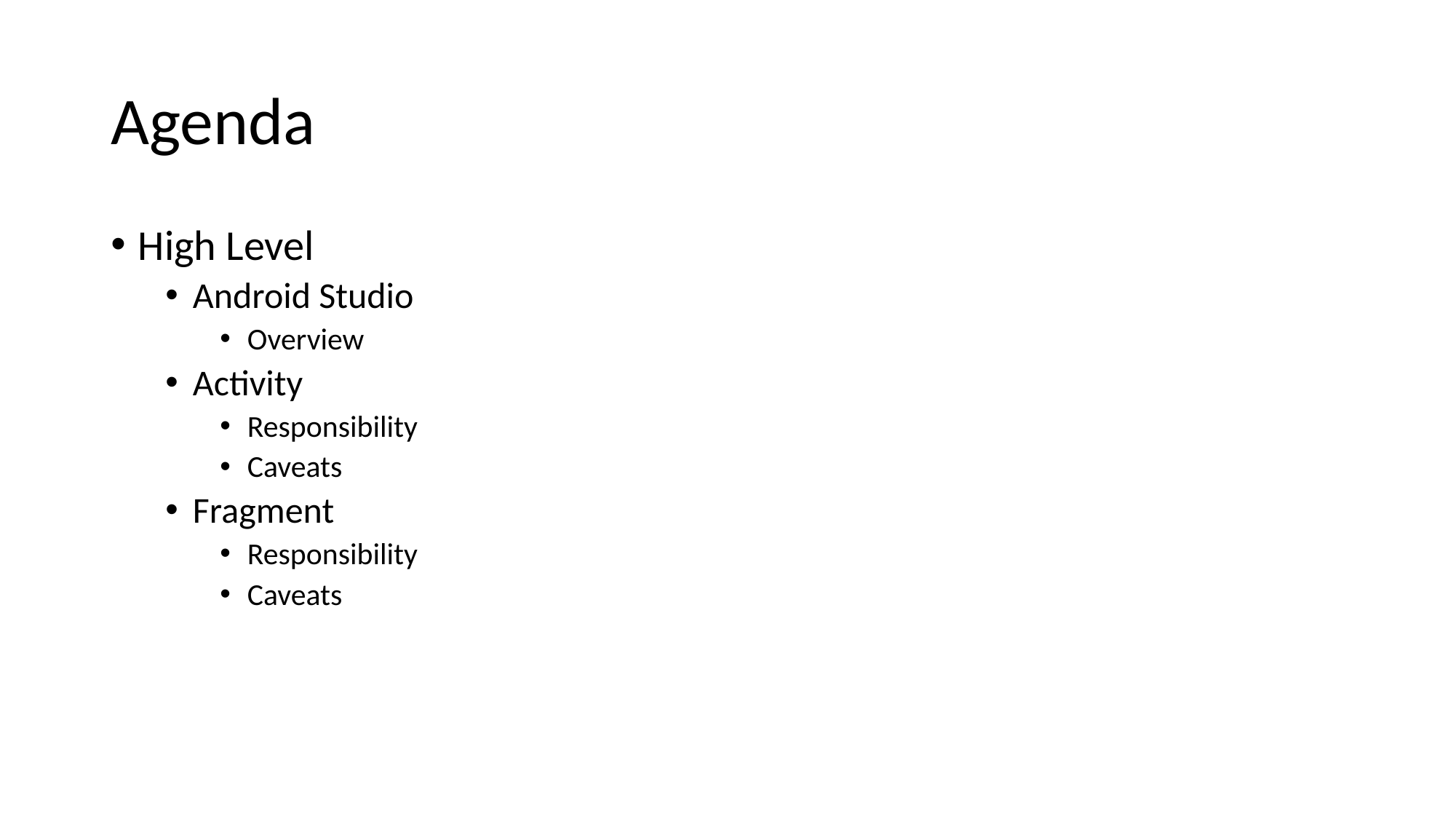

# Agenda
High Level
Android Studio
Overview
Activity
Responsibility
Caveats
Fragment
Responsibility
Caveats